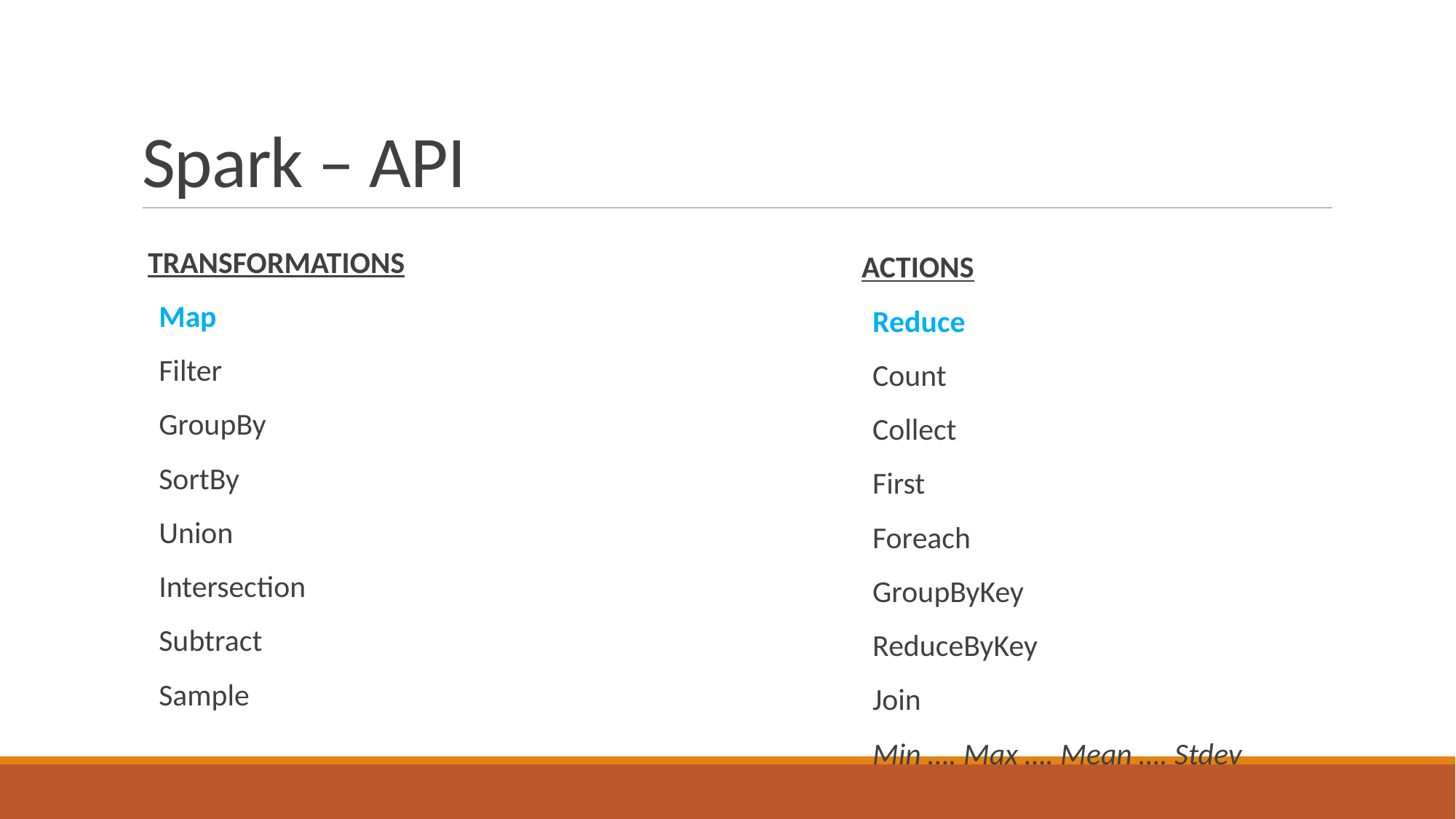

# Spark – API
TRANSFORMATIONS
Map
Filter
GroupBy
SortBy
Union
Intersection
Subtract
Sample

ACTIONS
Reduce
Count
Collect
First
Foreach
GroupByKey
ReduceByKey
Join
Min …. Max …. Mean …. Stdev